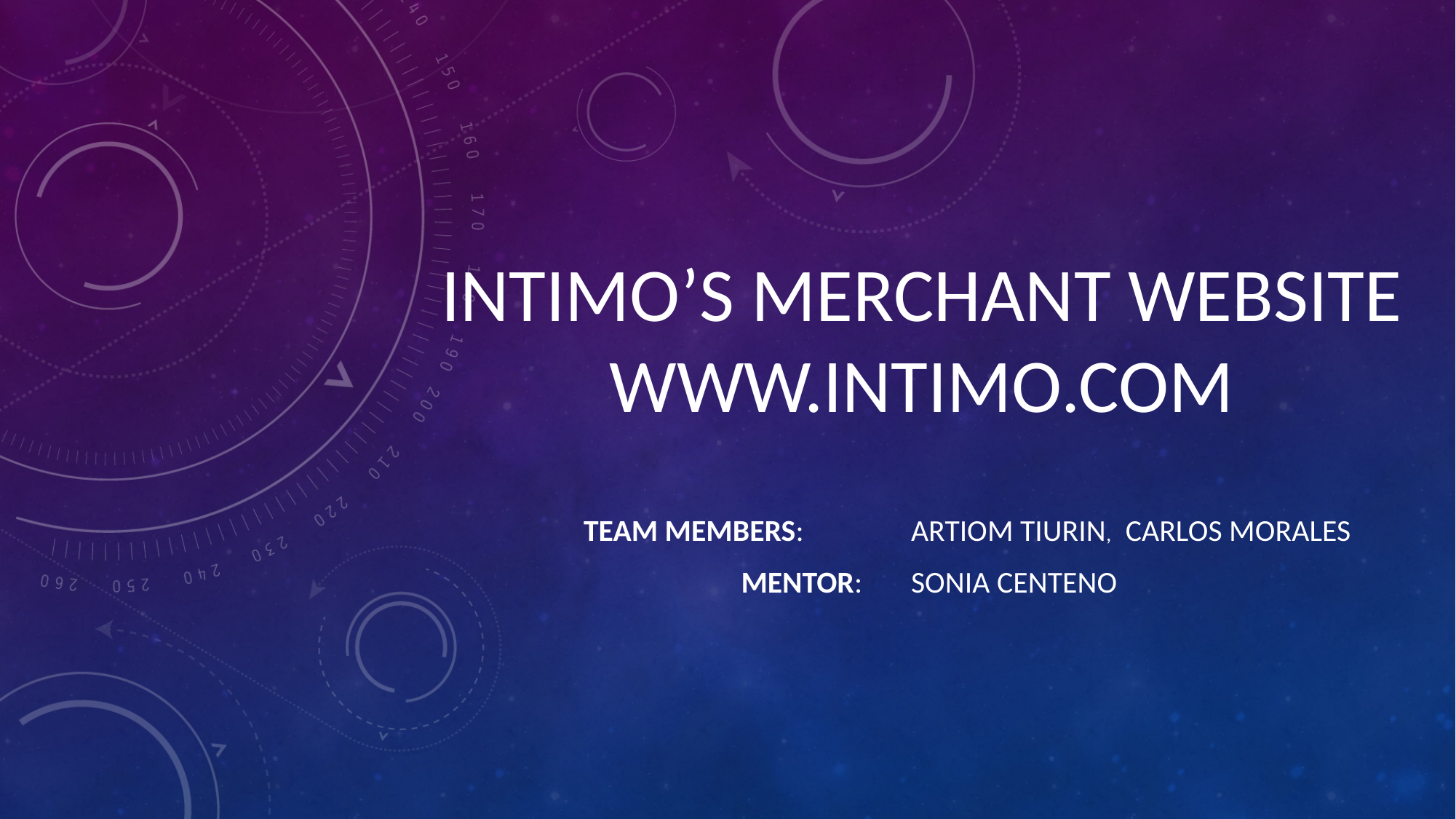

# Intimo’s merchant website www.intimo.com
Team Members: 	Artiom Tiurin,   Carlos Morales
	       Mentor: 	Sonia Centeno